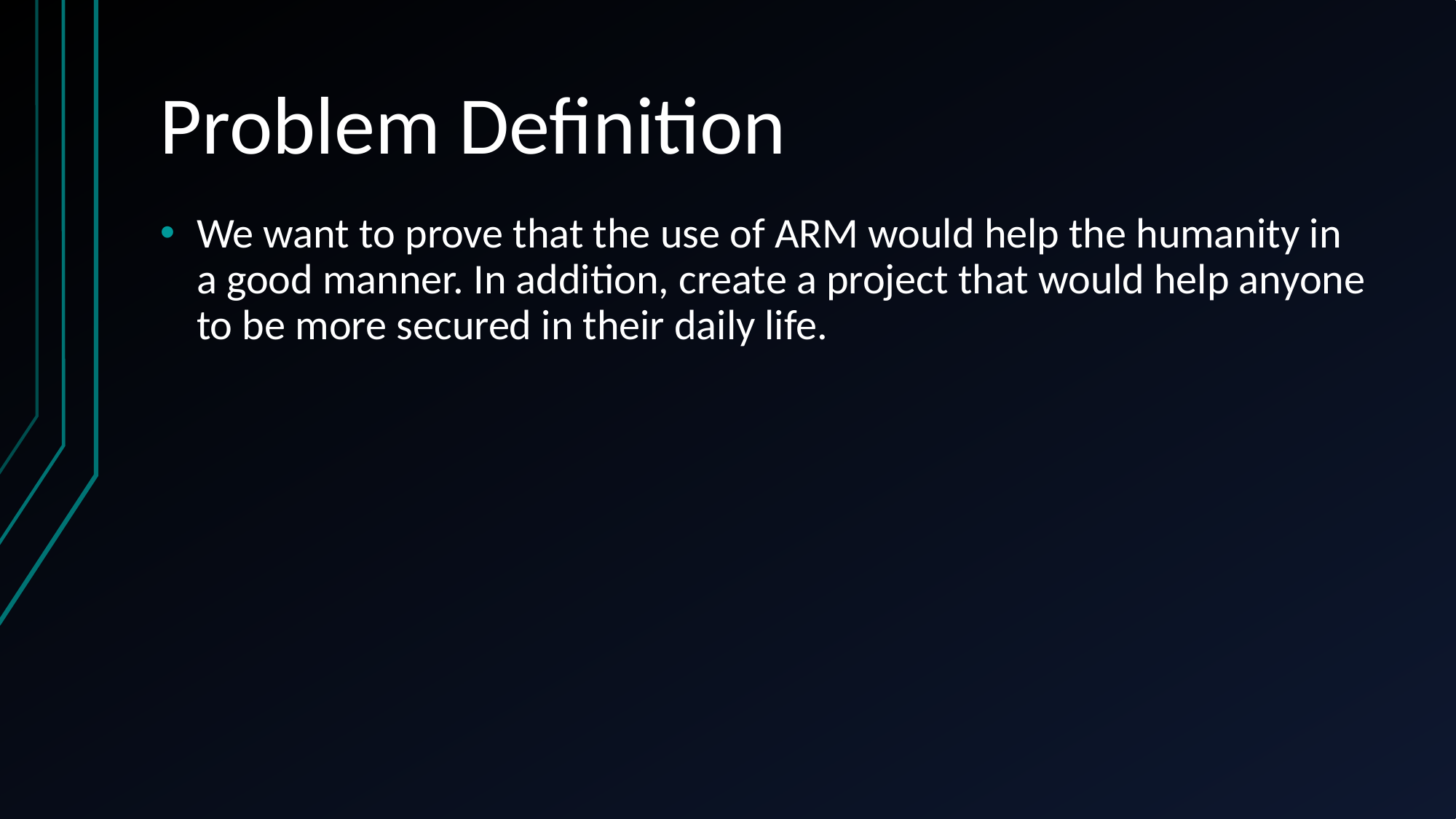

# Problem Definition
We want to prove that the use of ARM would help the humanity in a good manner. In addition, create a project that would help anyone to be more secured in their daily life.